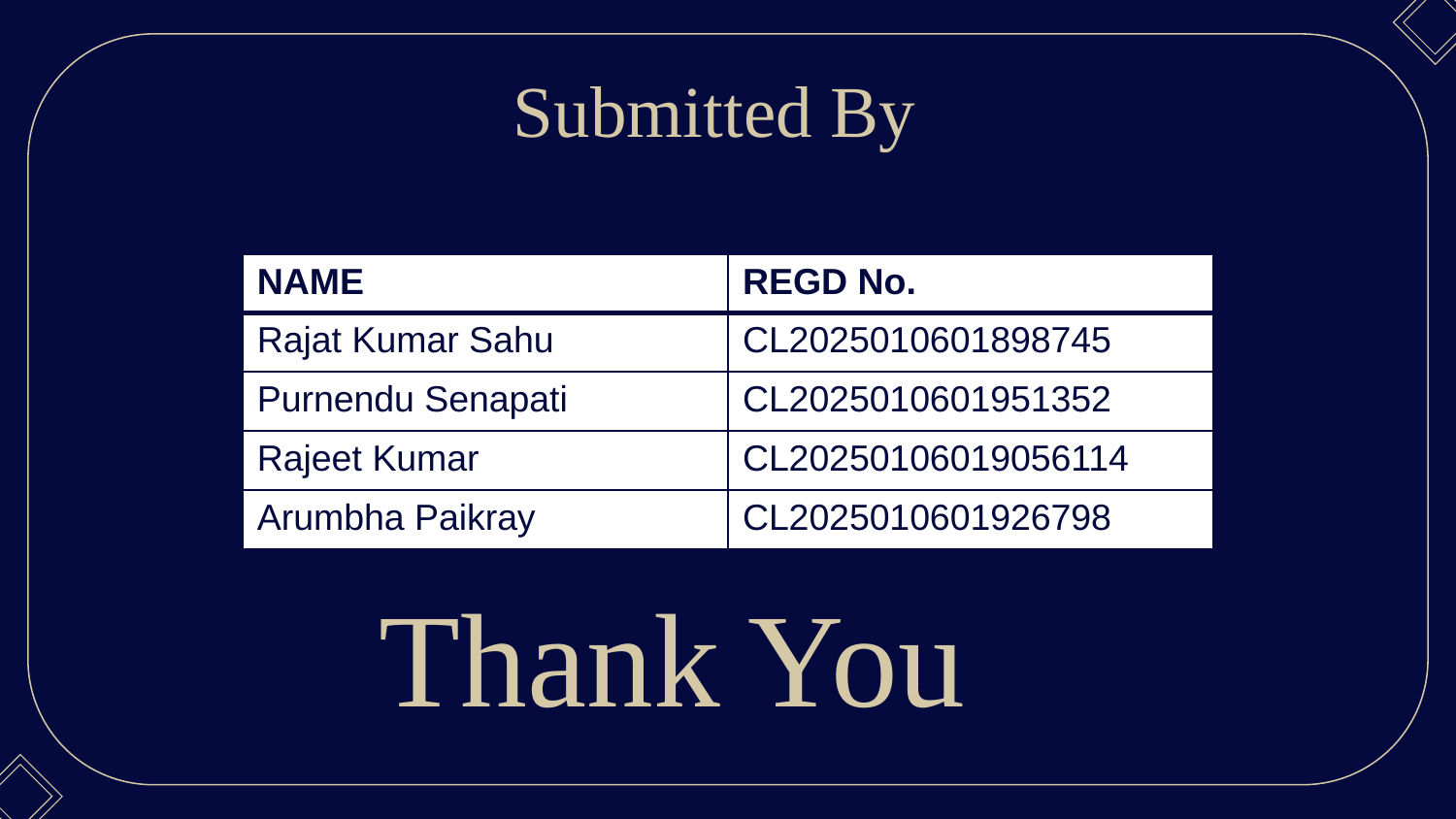

Submitted By
| NAME | REGD No. |
| --- | --- |
| Rajat Kumar Sahu | CL2025010601898745 |
| Purnendu Senapati | CL2025010601951352 |
| Rajeet Kumar | CL20250106019056114 |
| Arumbha Paikray | CL2025010601926798 |
Thank You